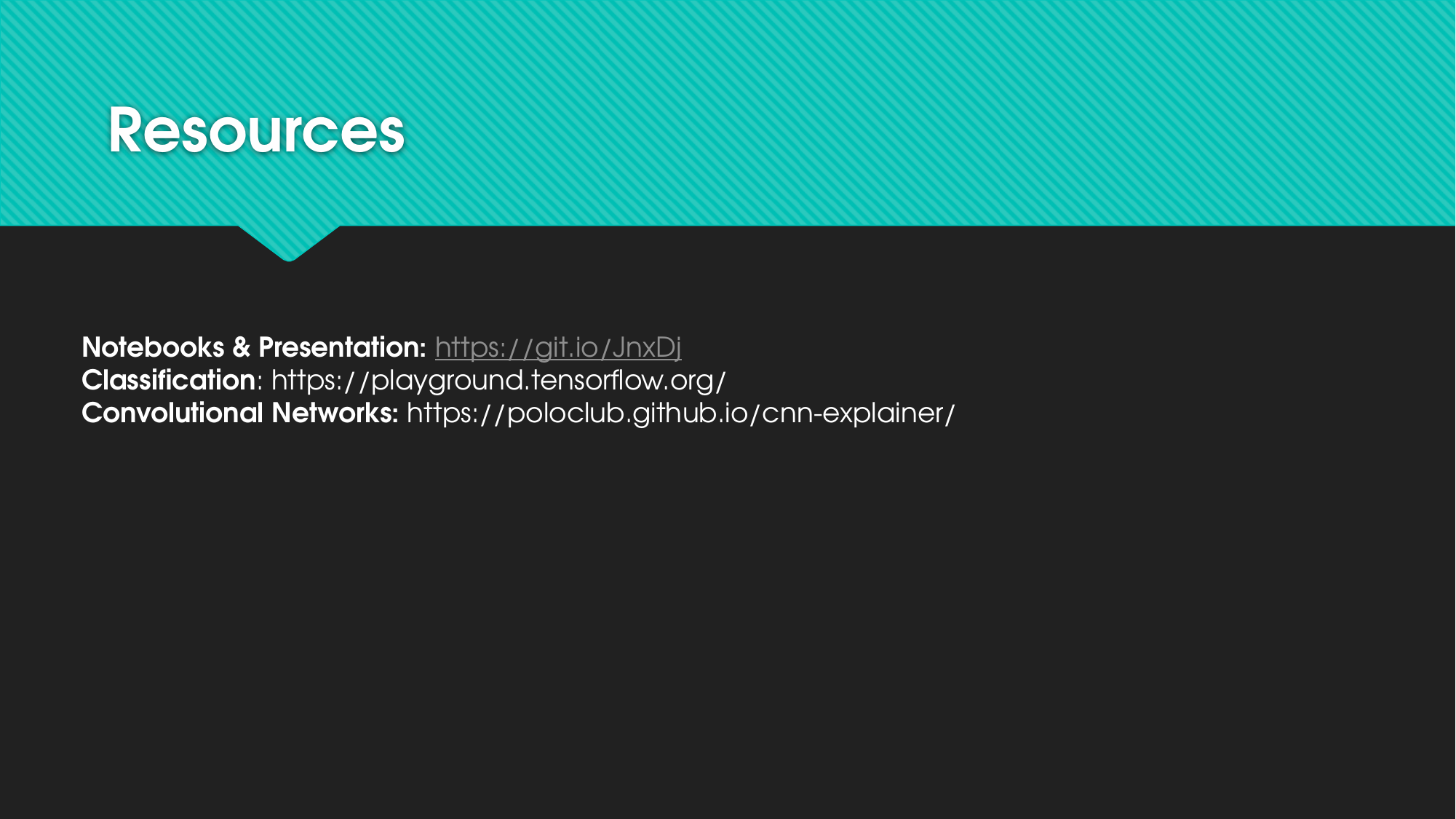

# Resources
Notebooks & Presentation: https://git.io/JnxDj
Classification: https://playground.tensorflow.org/
Convolutional Networks: https://poloclub.github.io/cnn-explainer/